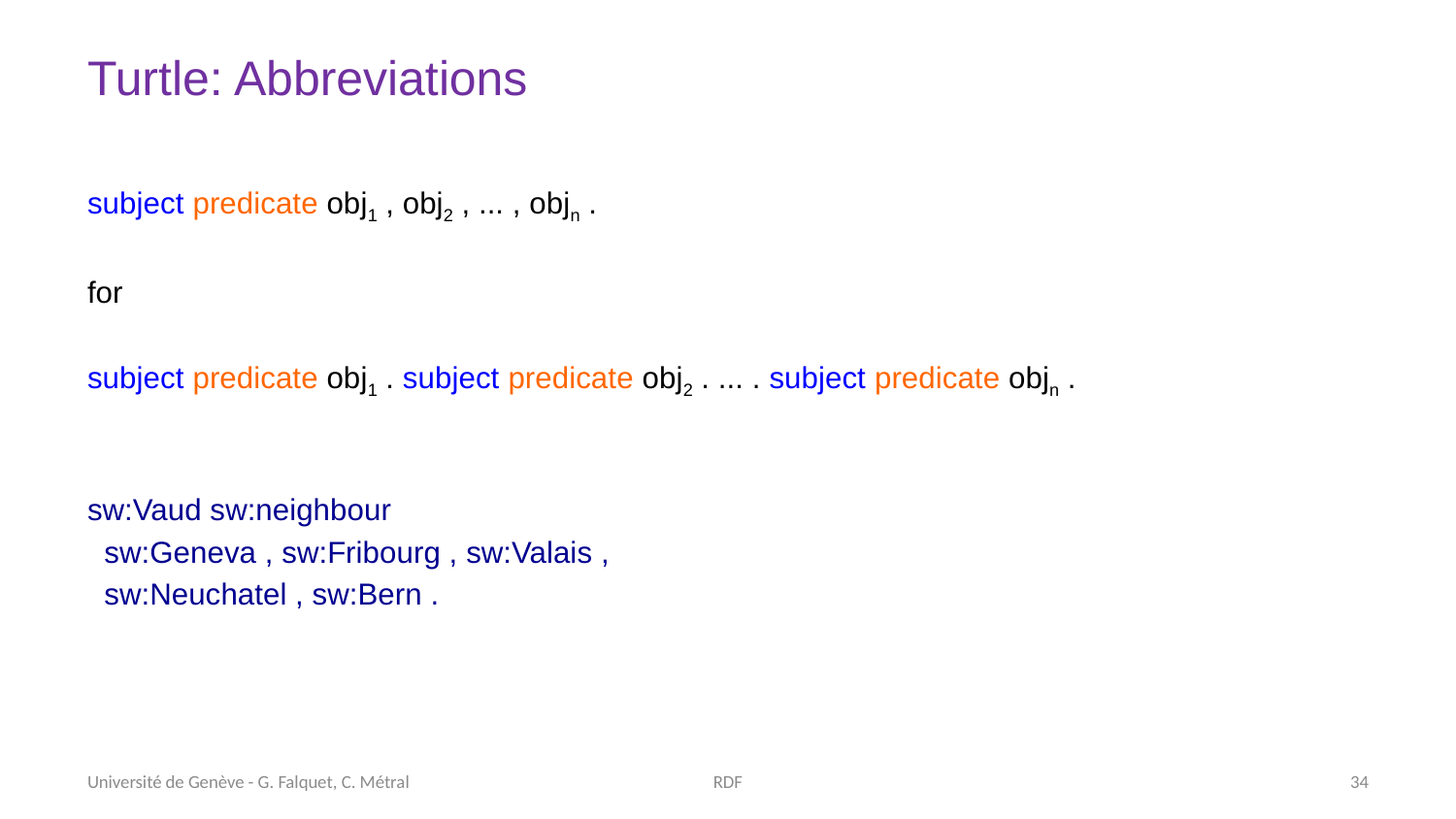

# Turtle: Abbreviations
subject predicate obj1 , obj2 , ... , objn .

for

subject predicate obj1 . subject predicate obj2 . ... . subject predicate objn .

sw:Vaud sw:neighbour
  sw:Geneva , sw:Fribourg , sw:Valais ,
  sw:Neuchatel , sw:Bern .

Université de Genève - G. Falquet, C. Métral
RDF
34